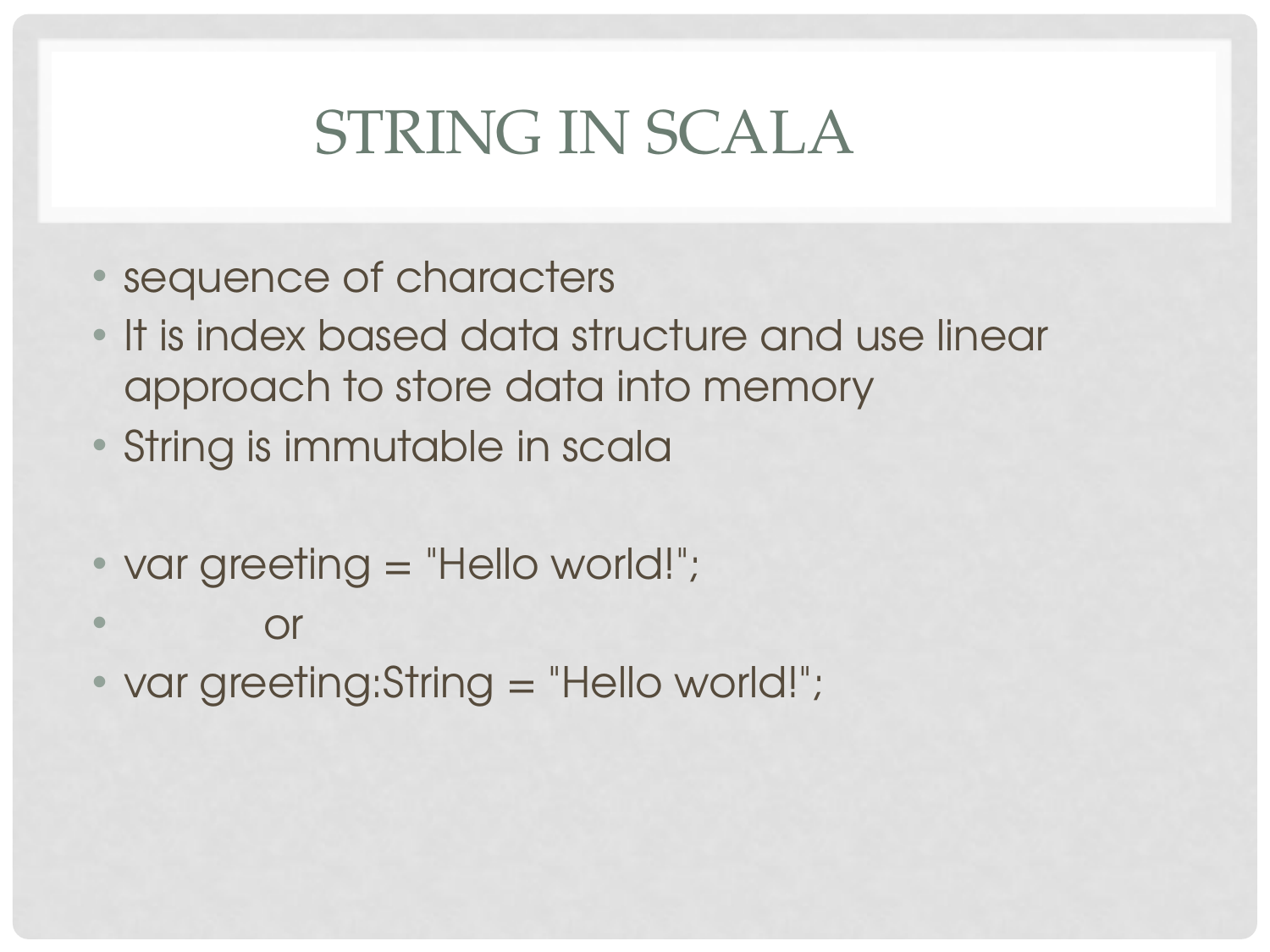

# String in scala
sequence of characters
It is index based data structure and use linear approach to store data into memory
String is immutable in scala

var greeting = "Hello world!";
            or
var greeting:String = "Hello world!";